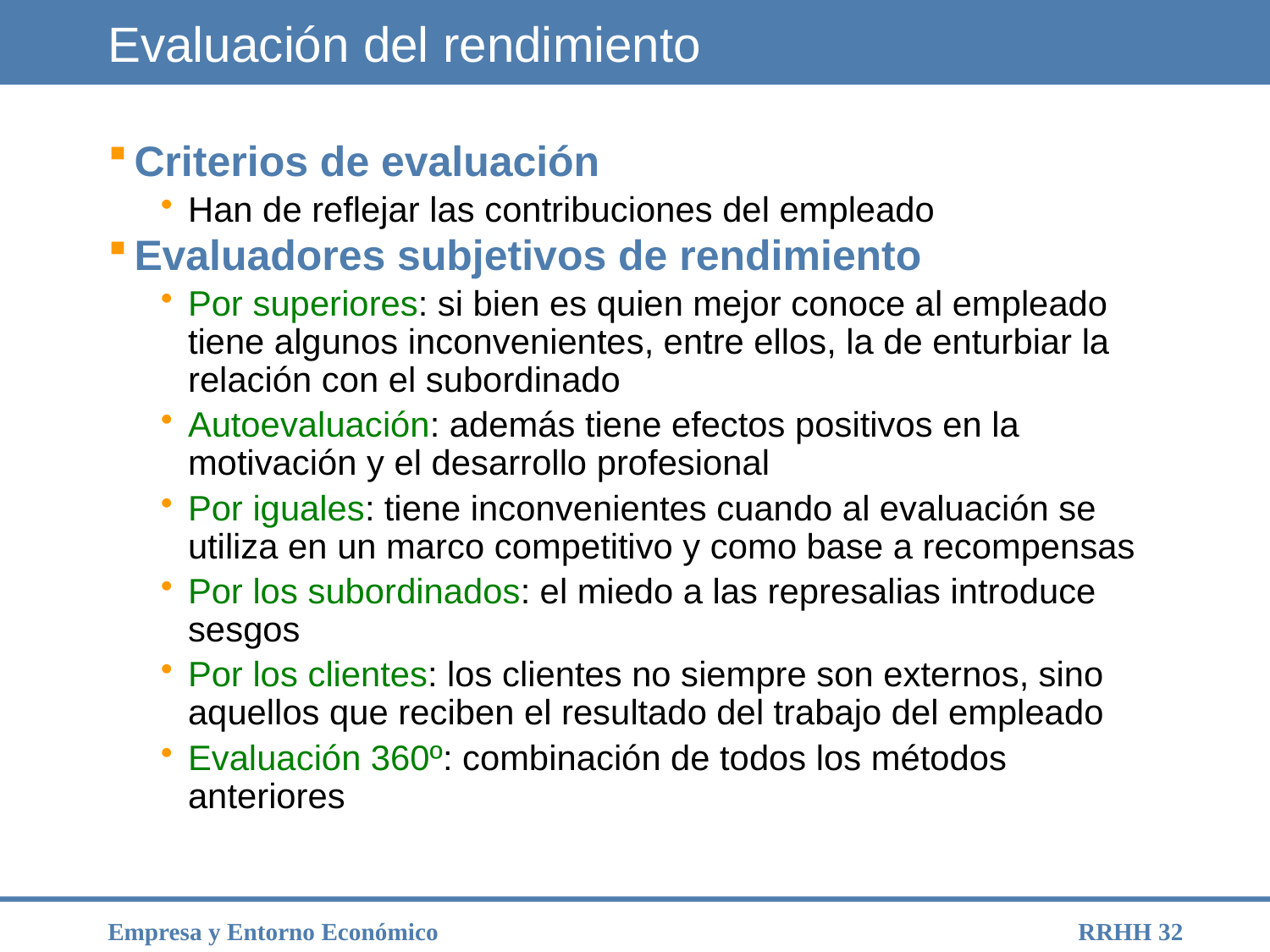

# Evaluación del rendimiento
Criterios de evaluación
Han de reflejar las contribuciones del empleado
Evaluadores subjetivos de rendimiento
Por superiores: si bien es quien mejor conoce al empleado tiene algunos inconvenientes, entre ellos, la de enturbiar la relación con el subordinado
Autoevaluación: además tiene efectos positivos en la motivación y el desarrollo profesional
Por iguales: tiene inconvenientes cuando al evaluación se utiliza en un marco competitivo y como base a recompensas
Por los subordinados: el miedo a las represalias introduce sesgos
Por los clientes: los clientes no siempre son externos, sino aquellos que reciben el resultado del trabajo del empleado
Evaluación 360º: combinación de todos los métodos anteriores